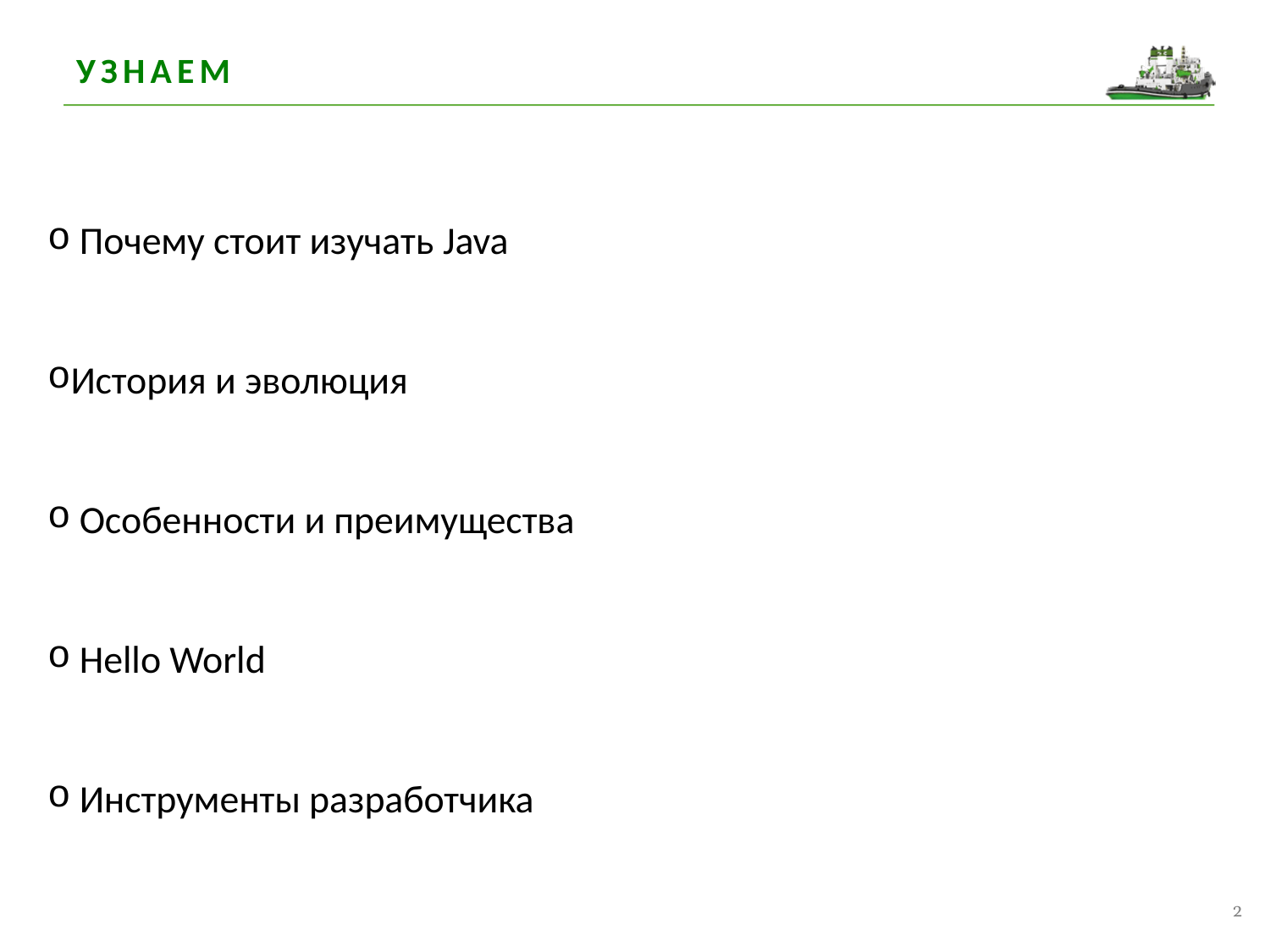

# Узнаем
 Почему стоит изучать Java
История и эволюция
 Особенности и преимущества
 Hello World
 Инструменты разработчика
2